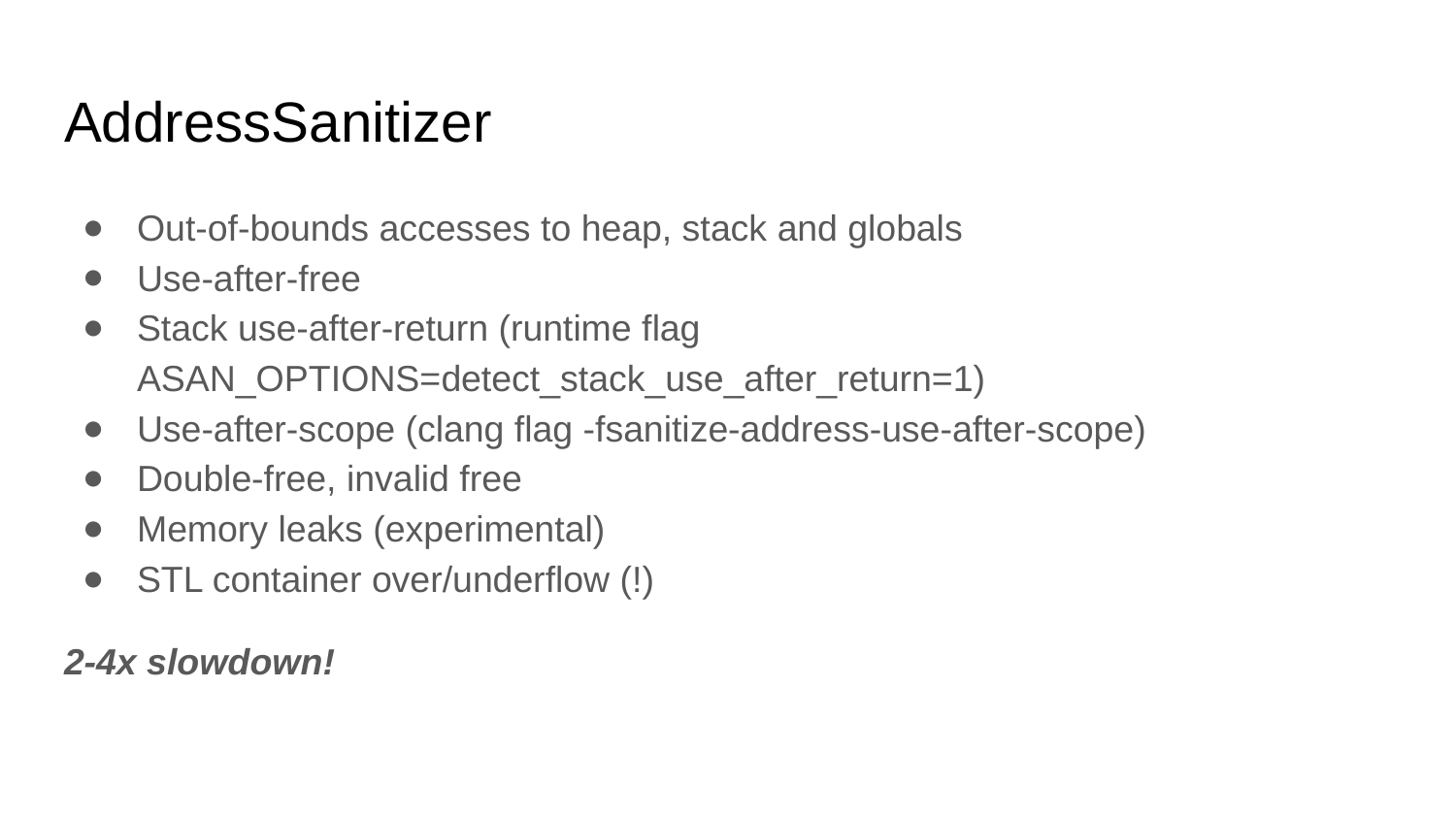

# AddressSanitizer
Out-of-bounds accesses to heap, stack and globals
Use-after-free
Stack use-after-return (runtime flag ASAN_OPTIONS=detect_stack_use_after_return=1)
Use-after-scope (clang flag -fsanitize-address-use-after-scope)
Double-free, invalid free
Memory leaks (experimental)
STL container over/underflow (!)
2-4x slowdown!